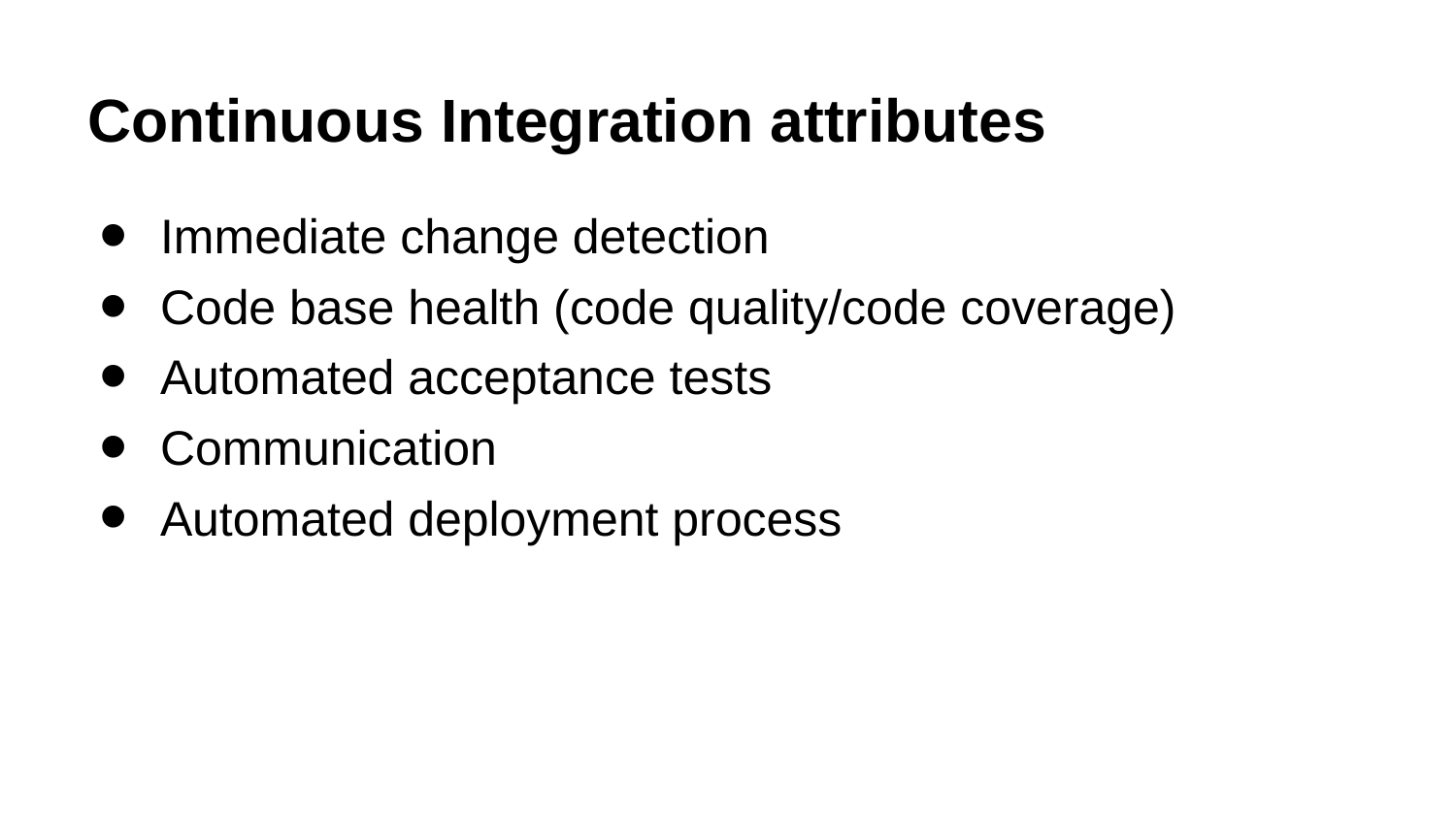

# Continuous Integration attributes
Immediate change detection
Code base health (code quality/code coverage)
Automated acceptance tests
Communication
Automated deployment process